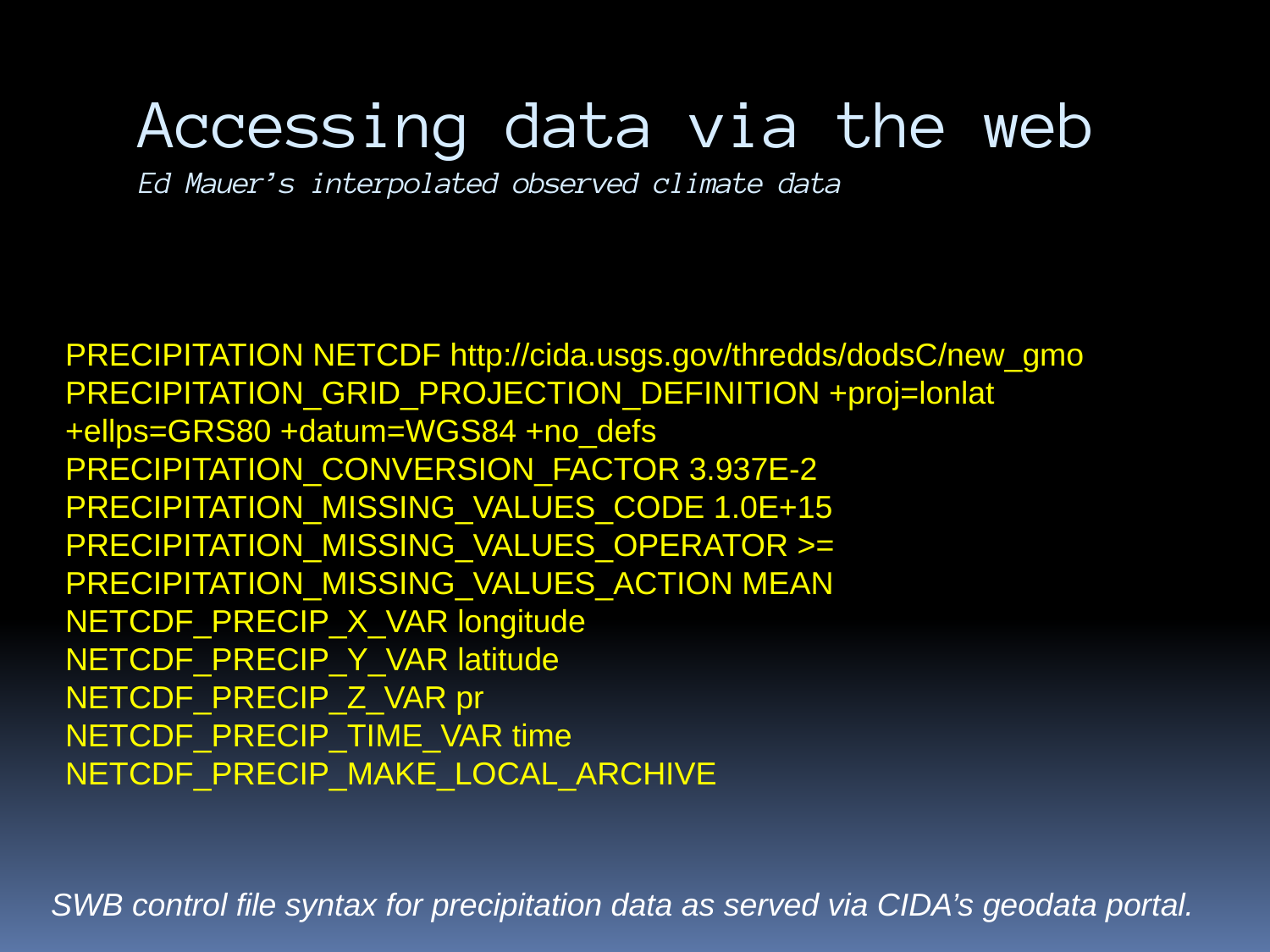

# Accessing data via the web Ed Mauer’s interpolated observed climate data
PRECIPITATION NETCDF http://cida.usgs.gov/thredds/dodsC/new_gmo
PRECIPITATION_GRID_PROJECTION_DEFINITION +proj=lonlat +ellps=GRS80 +datum=WGS84 +no_defs
PRECIPITATION_CONVERSION_FACTOR 3.937E-2
PRECIPITATION_MISSING_VALUES_CODE 1.0E+15
PRECIPITATION_MISSING_VALUES_OPERATOR >=
PRECIPITATION_MISSING_VALUES_ACTION MEAN
NETCDF_PRECIP_X_VAR longitude
NETCDF_PRECIP_Y_VAR latitude
NETCDF_PRECIP_Z_VAR pr
NETCDF_PRECIP_TIME_VAR time
NETCDF_PRECIP_MAKE_LOCAL_ARCHIVE
SWB control file syntax for precipitation data as served via CIDA’s geodata portal.